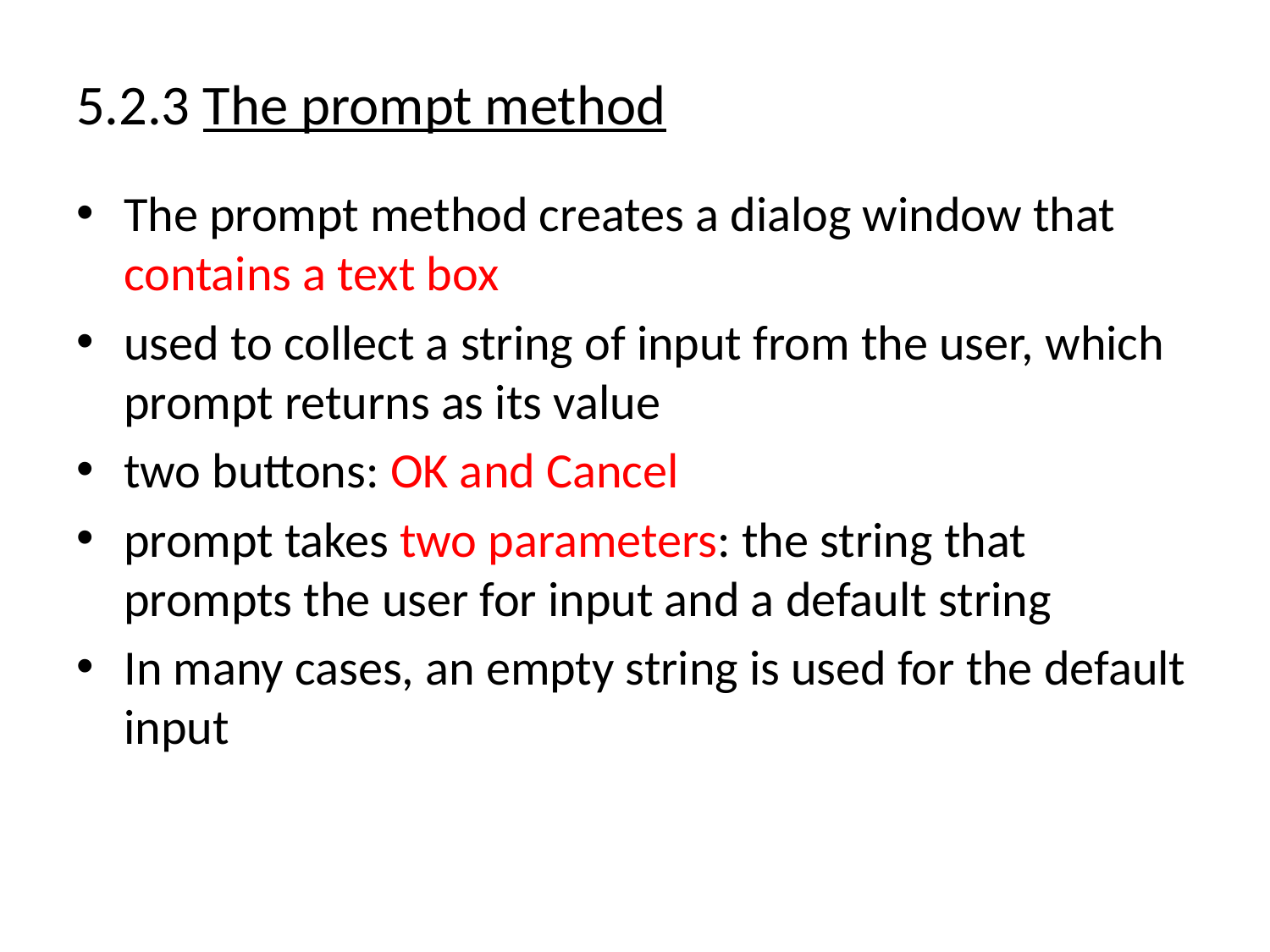

# 5.2.3 The prompt method
The prompt method creates a dialog window that contains a text box
used to collect a string of input from the user, which prompt returns as its value
two buttons: OK and Cancel
prompt takes two parameters: the string that prompts the user for input and a default string
In many cases, an empty string is used for the default input